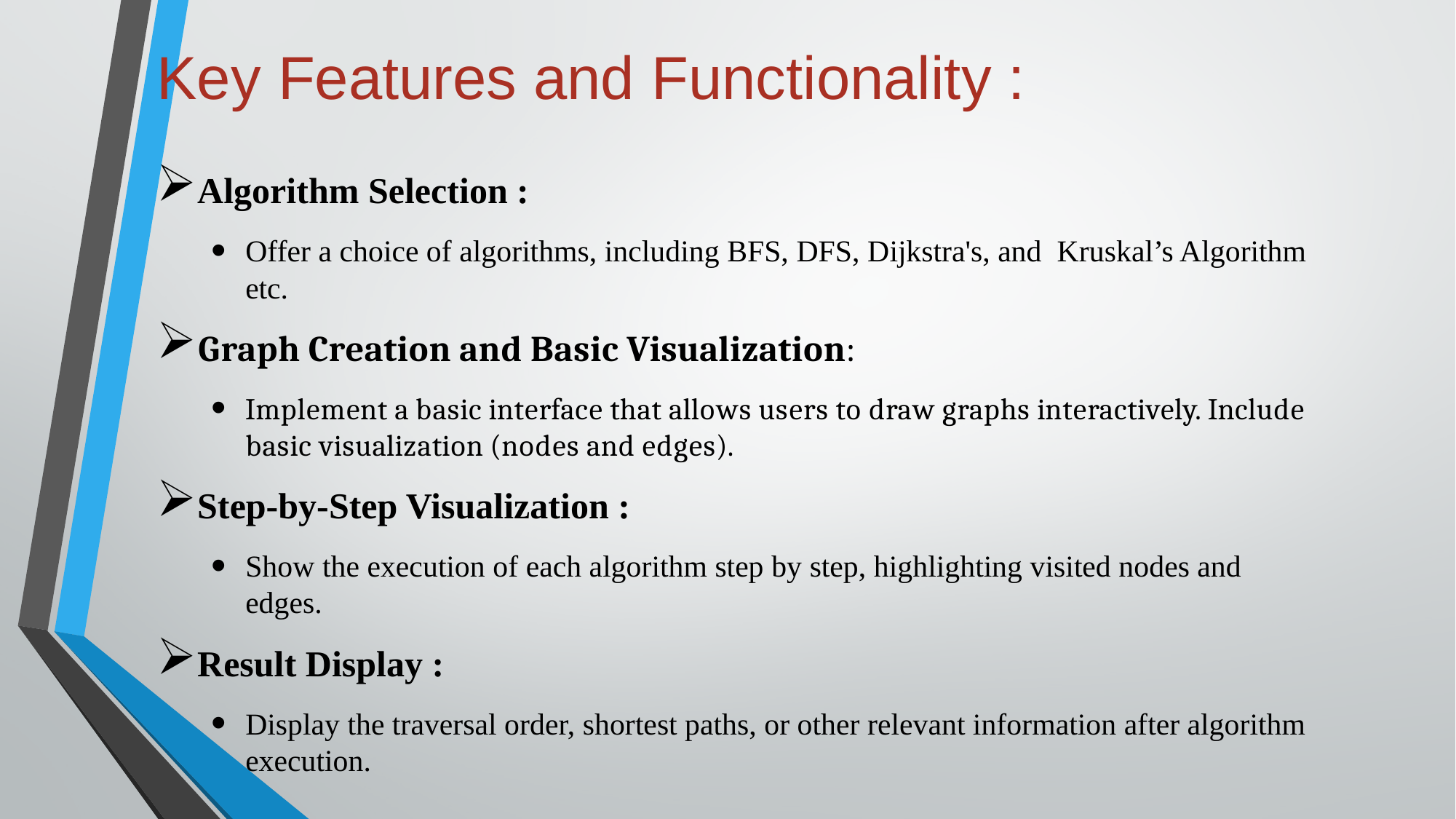

# Key Features and Functionality :
Algorithm Selection :
Offer a choice of algorithms, including BFS, DFS, Dijkstra's, and  Kruskal’s Algorithm etc.
Graph Creation and Basic Visualization:
Implement a basic interface that allows users to draw graphs interactively. Include basic visualization (nodes and edges).
Step-by-Step Visualization :
Show the execution of each algorithm step by step, highlighting visited nodes and edges.
Result Display :
Display the traversal order, shortest paths, or other relevant information after algorithm execution.